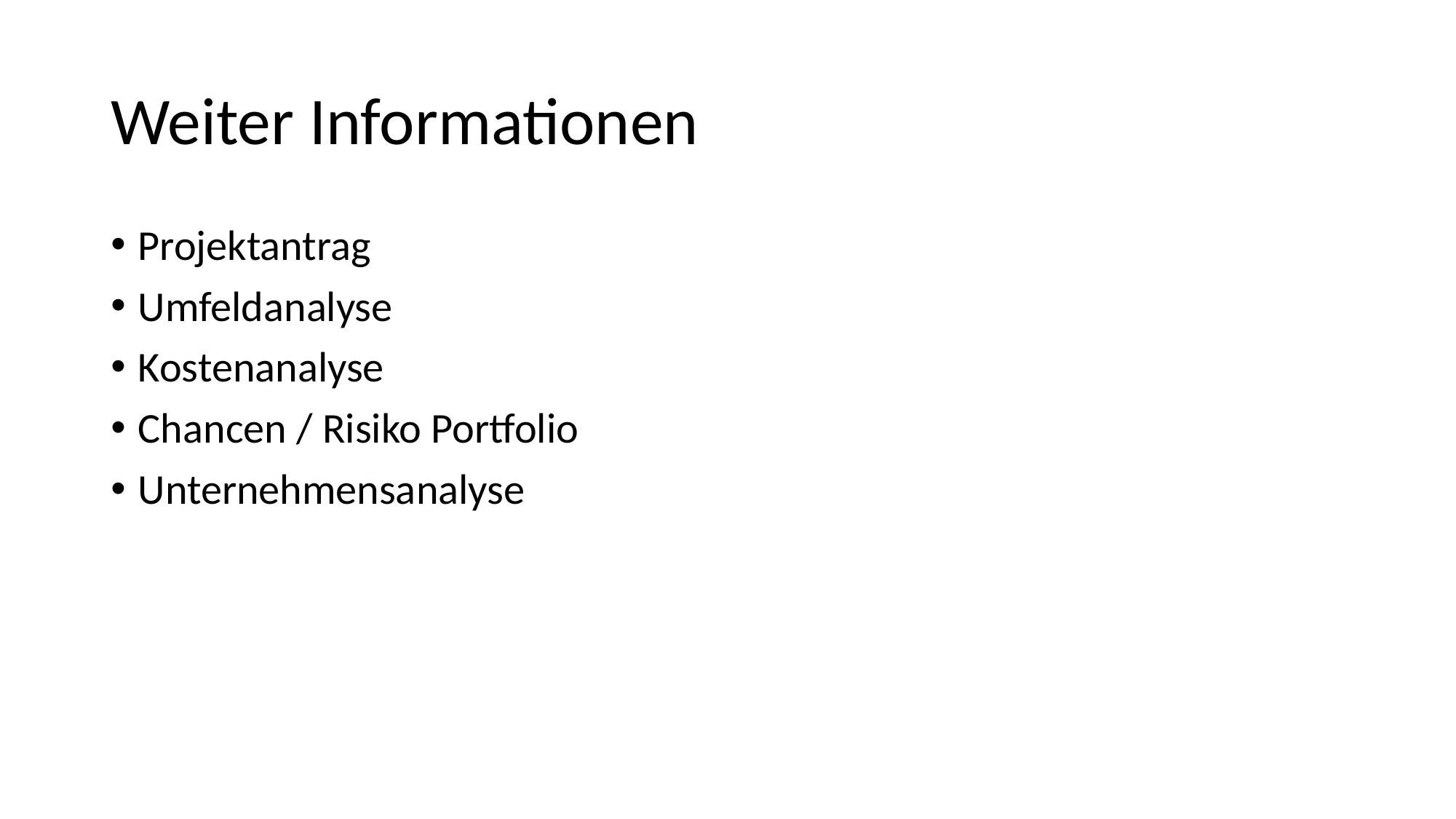

# Weiter Informationen
Projektantrag
Umfeldanalyse
Kostenanalyse
Chancen / Risiko Portfolio
Unternehmensanalyse